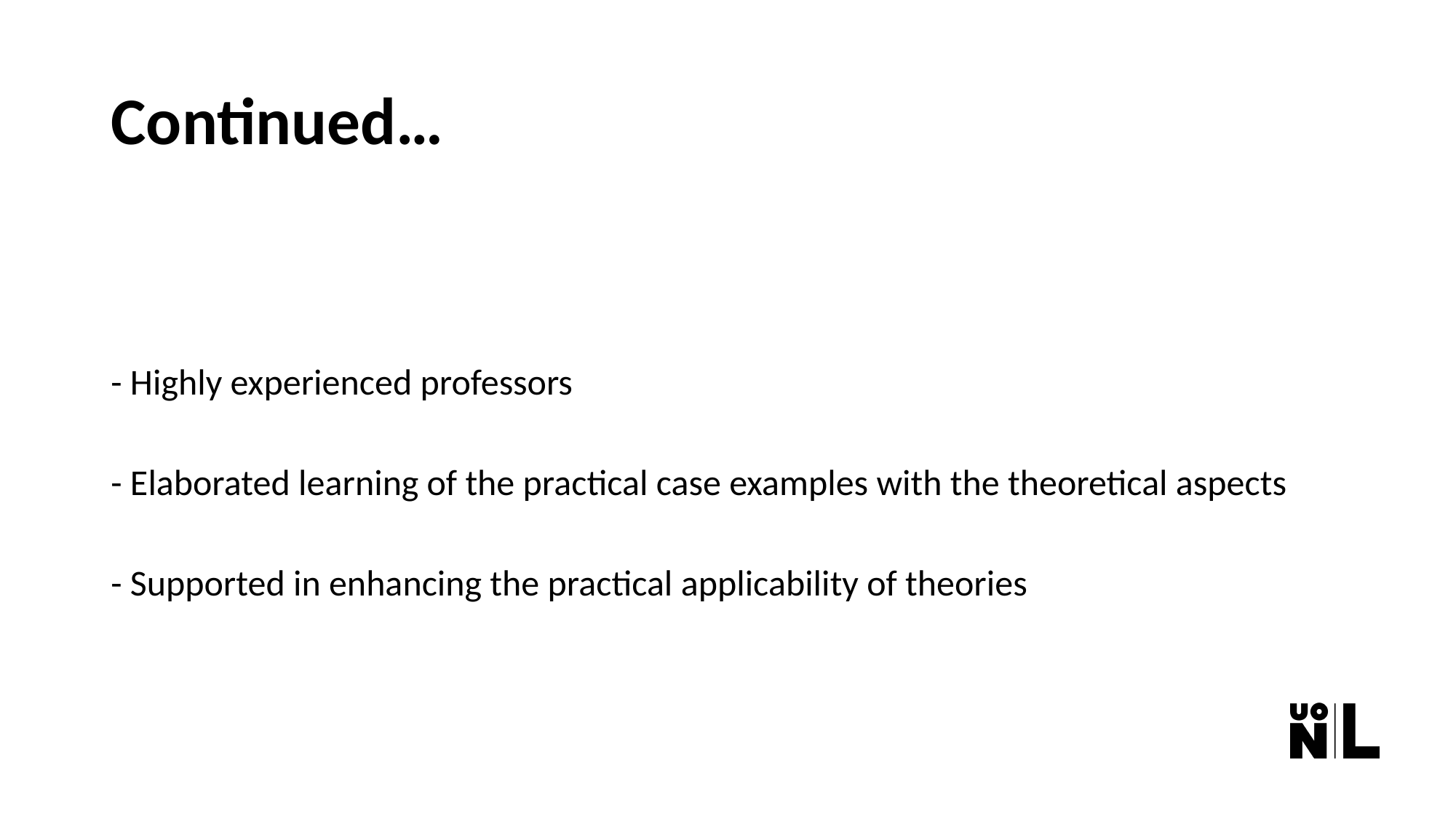

# Continued…
- Highly experienced professors

- Elaborated learning of the practical case examples with the theoretical aspects

- Supported in enhancing the practical applicability of theories